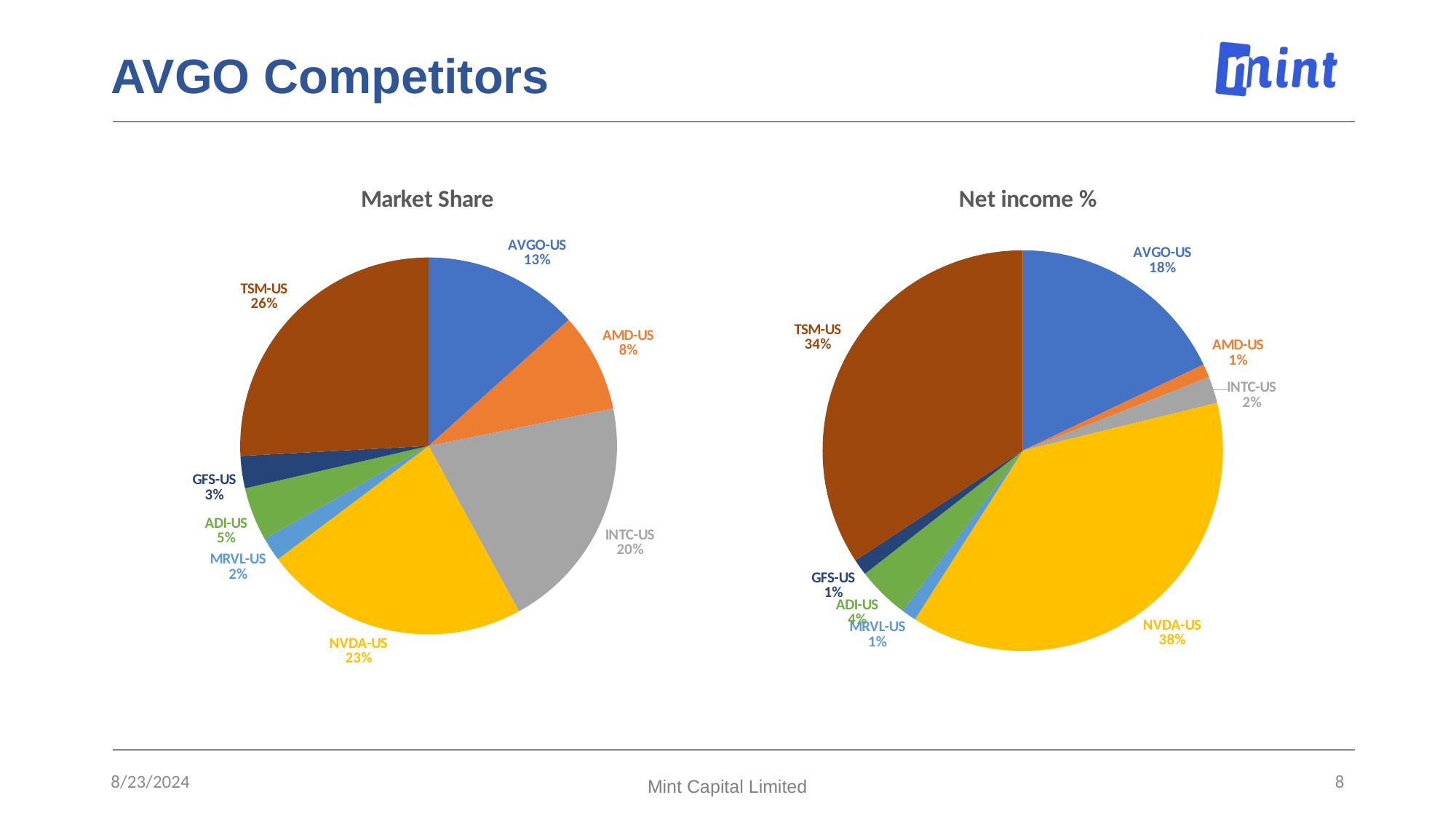

# AVGO Competitors

### Chart: Market Share

| Category |  |
|---|---|
| AVGO-US | 35819.0 |
| AMD-US | 22680.0 |
| INTC-US | 54228.0 |
| NVDA-US | 60922.0 |
| MRVL-US | 5507.7 |
| ADI-US | 12305.539 |
| GFS-US | 7392.0 |
| TSM-US | 69350.2252880141 |
| CSCO-US | None |

### Chart: Net income %

| Category |  |
|---|---|
| AVGO-US | 14082.0 |
| AMD-US | 854.0 |
| INTC-US | 1689.0 |
| NVDA-US | 29760.0 |
| MRVL-US | -933.4 |
| ADI-US | 3314.579 |
| GFS-US | 1020.0 |
| TSM-US | 26899.6797846373 |
8/23/2024
8